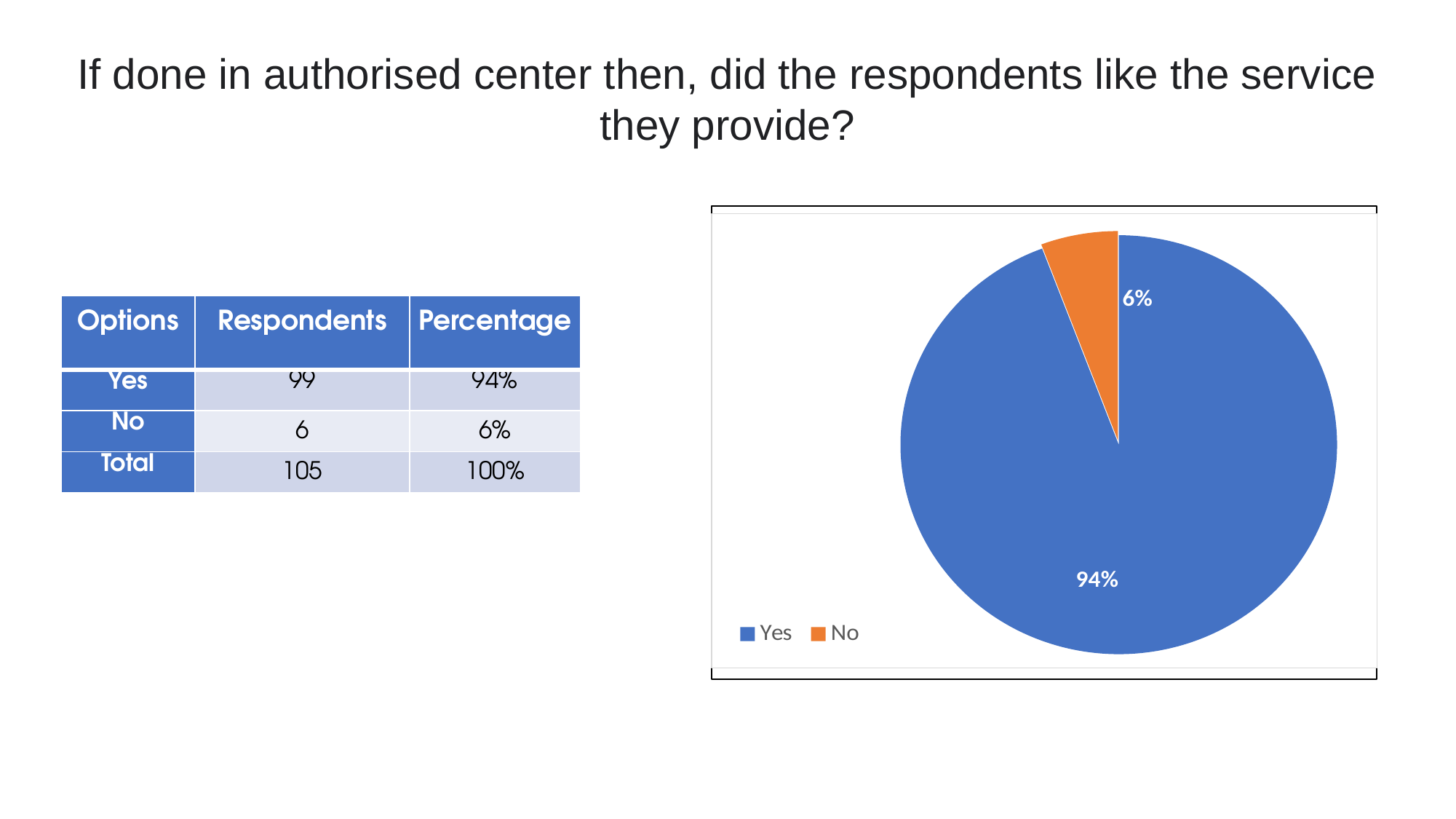

If done in authorised center then, did the respondents like the service they provide?

### Chart

| Category |  |
|---|---|
| Yes | 99.0 |
| No | 6.0 |

### Chart

| Category |  |
|---|---|
| Yes | 35.0 |
| No | 10.0 |
| Options | Respondents | Percentage |
| --- | --- | --- |
| Yes | 99 | 94% |
| No | 6 | 6% |
| Total | 105 | 100% |